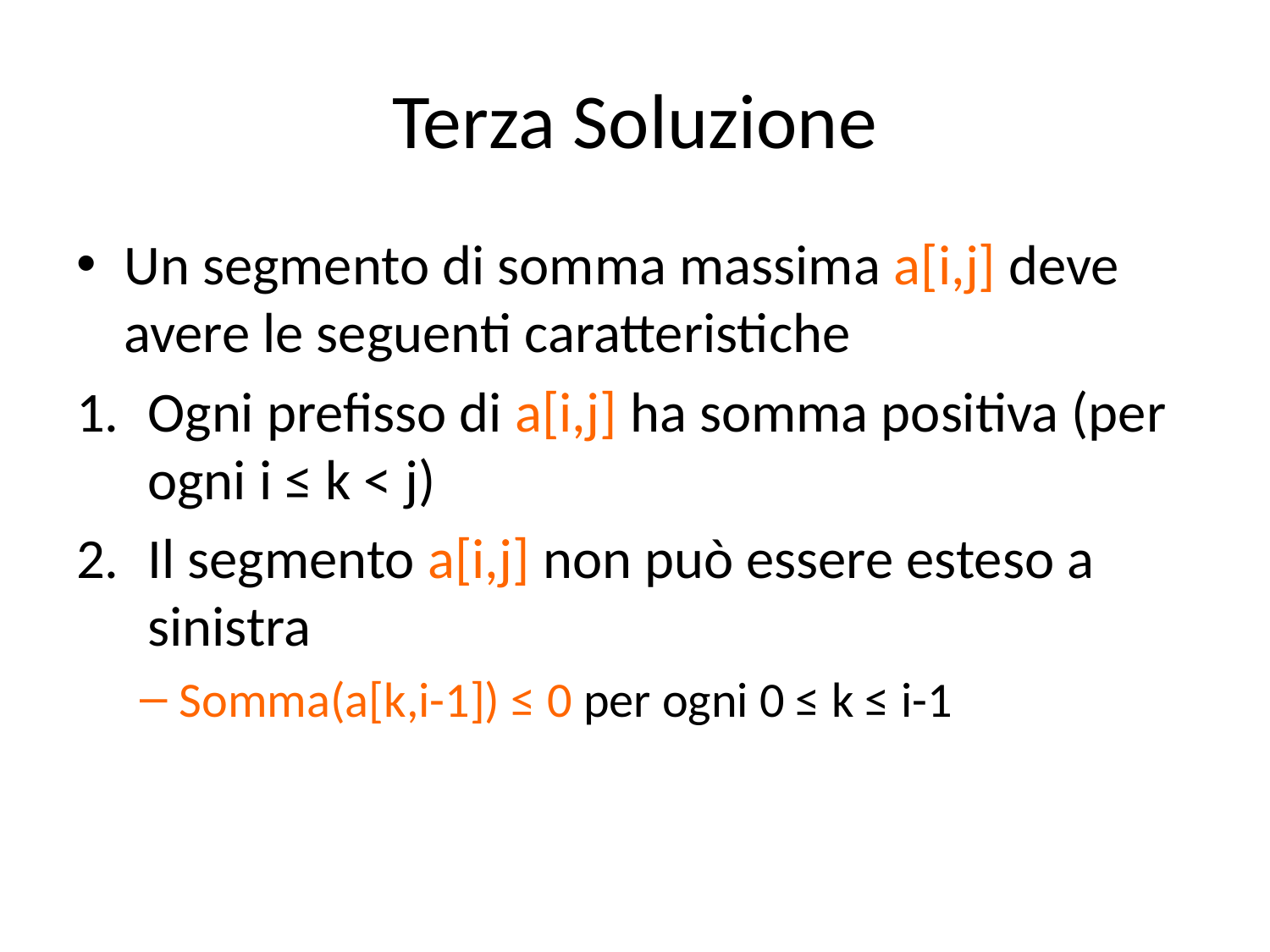

# Terza Soluzione
Un segmento di somma massima a[i,j] deve avere le seguenti caratteristiche
Ogni prefisso di a[i,j] ha somma positiva (per ogni i ≤ k < j)
Il segmento a[i,j] non può essere esteso a sinistra
Somma(a[k,i-1]) ≤ 0 per ogni 0 ≤ k ≤ i-1